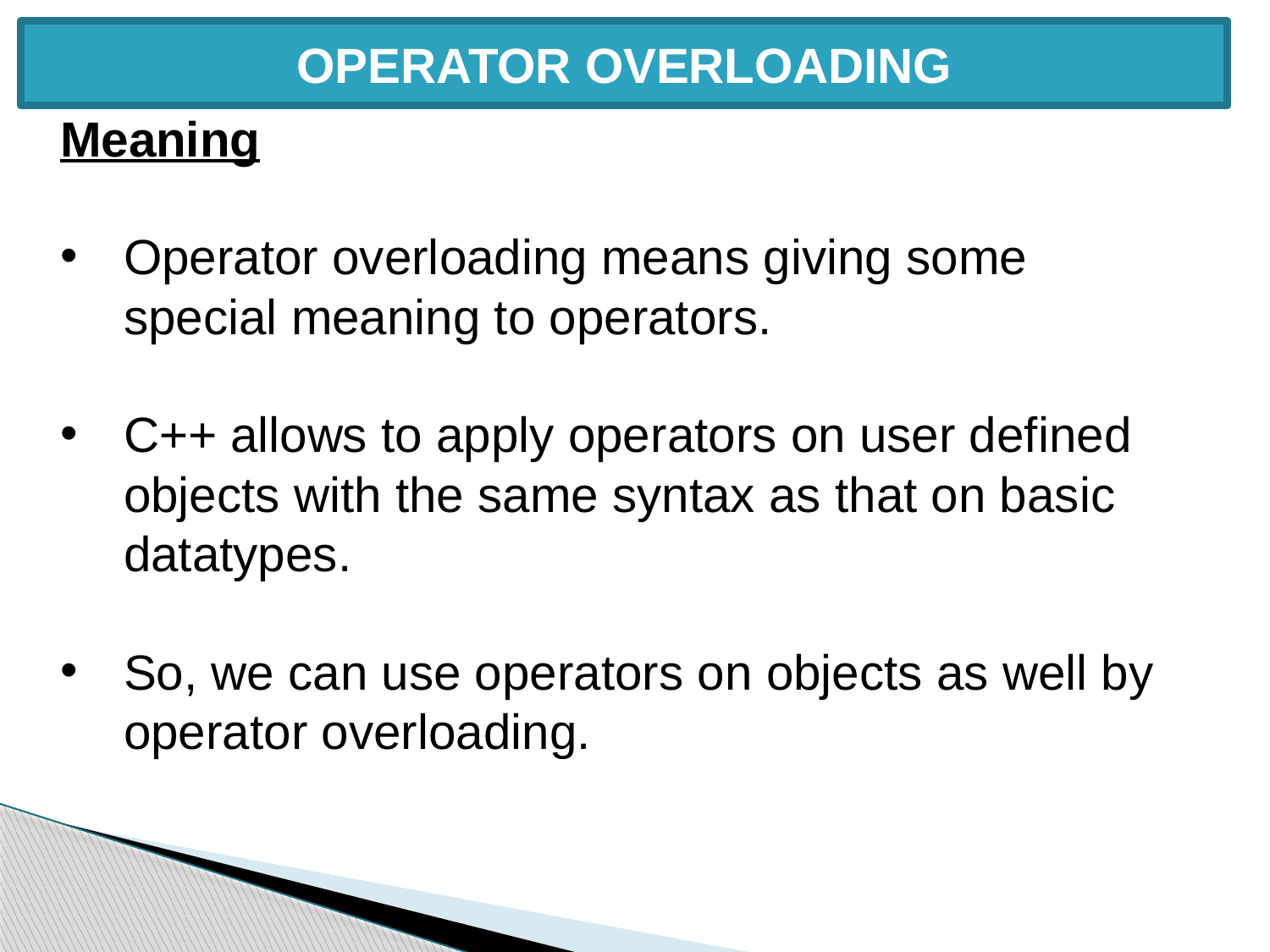

OPERATOR OVERLOADING
Meaning

Operator overloading means giving some special meaning to operators.

C++ allows to apply operators on user defined objects with the same syntax as that on basic datatypes.

So, we can use operators on objects as well by operator overloading.